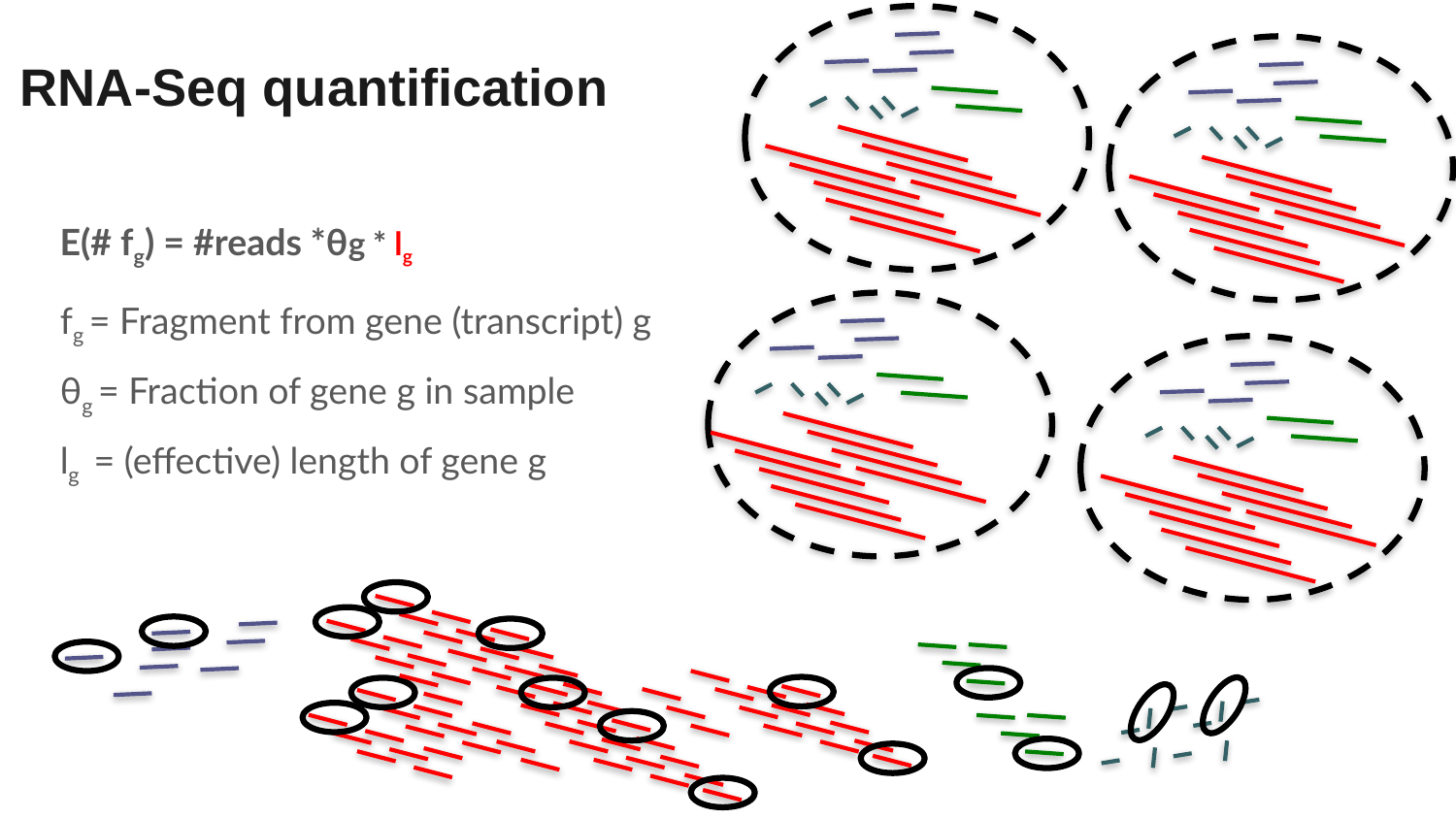

# RNA-Seq quantification
E(# fg) = #reads *θg * lg
fg = Fragment from gene (transcript) g
θg = Fraction of gene g in sample
lg  = (effective) length of gene g